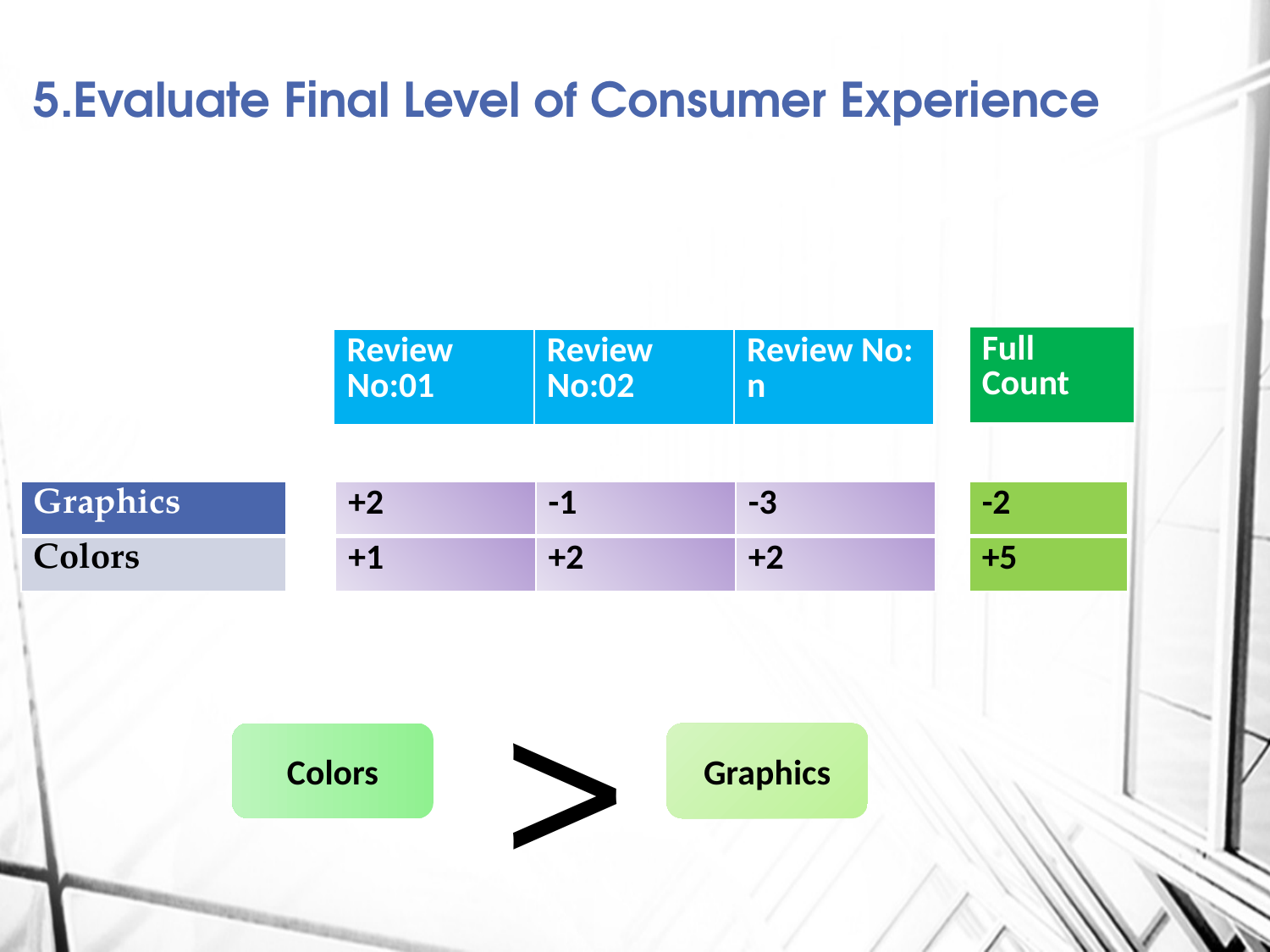

5.Evaluate Final Level of Consumer Experience

| Full Count |
| --- |
| Review No:01 | Review No:02 | Review No: n |
| --- | --- | --- |
| Graphics |
| --- |
| Colors |
| +2 | -1 | -3 |
| --- | --- | --- |
| +1 | +2 | +2 |
| -2 |
| --- |
| +5 |
>
Colors
Graphics